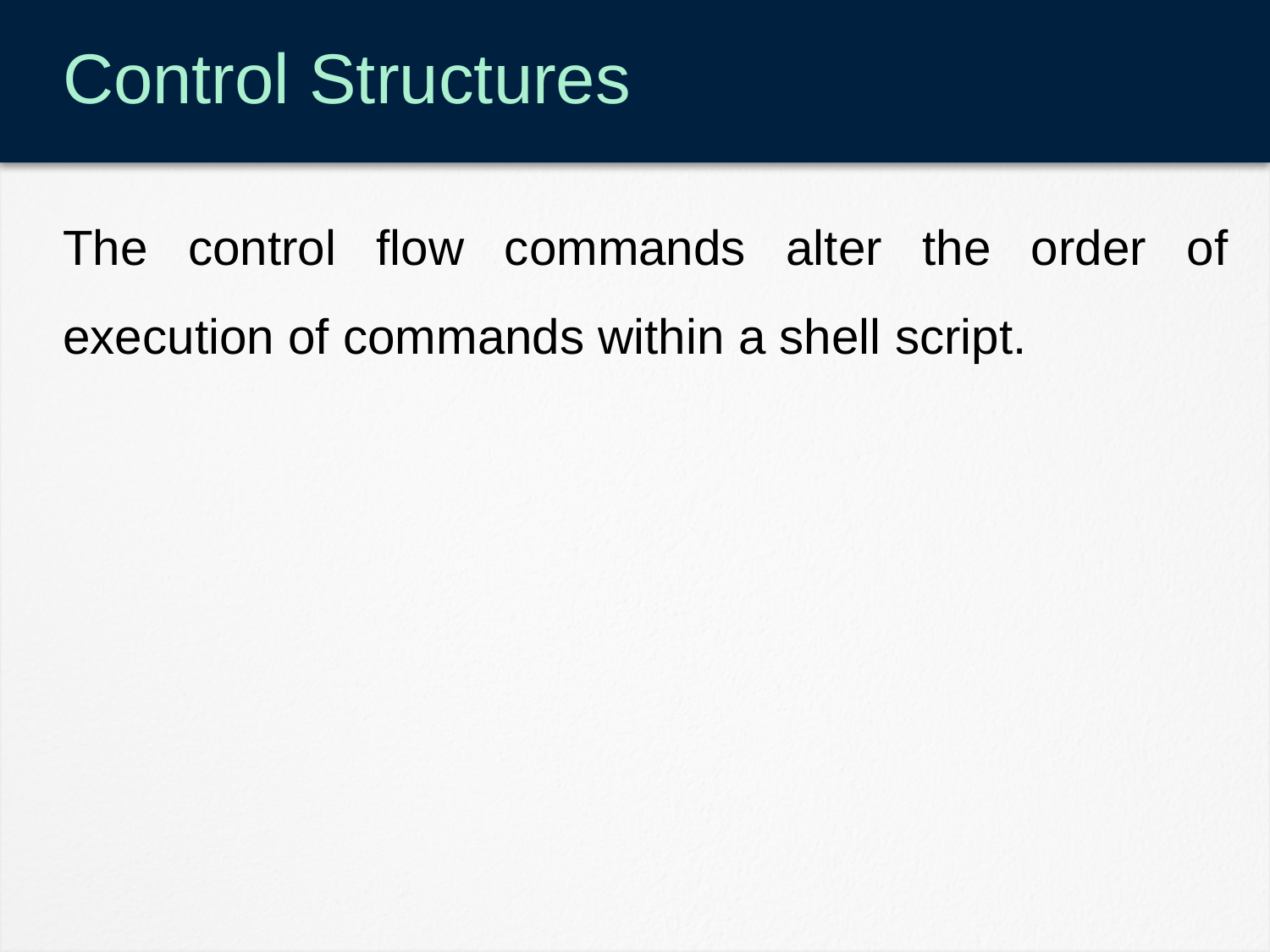

# Control Structures
The control flow commands alter the order of execution of commands within a shell script.